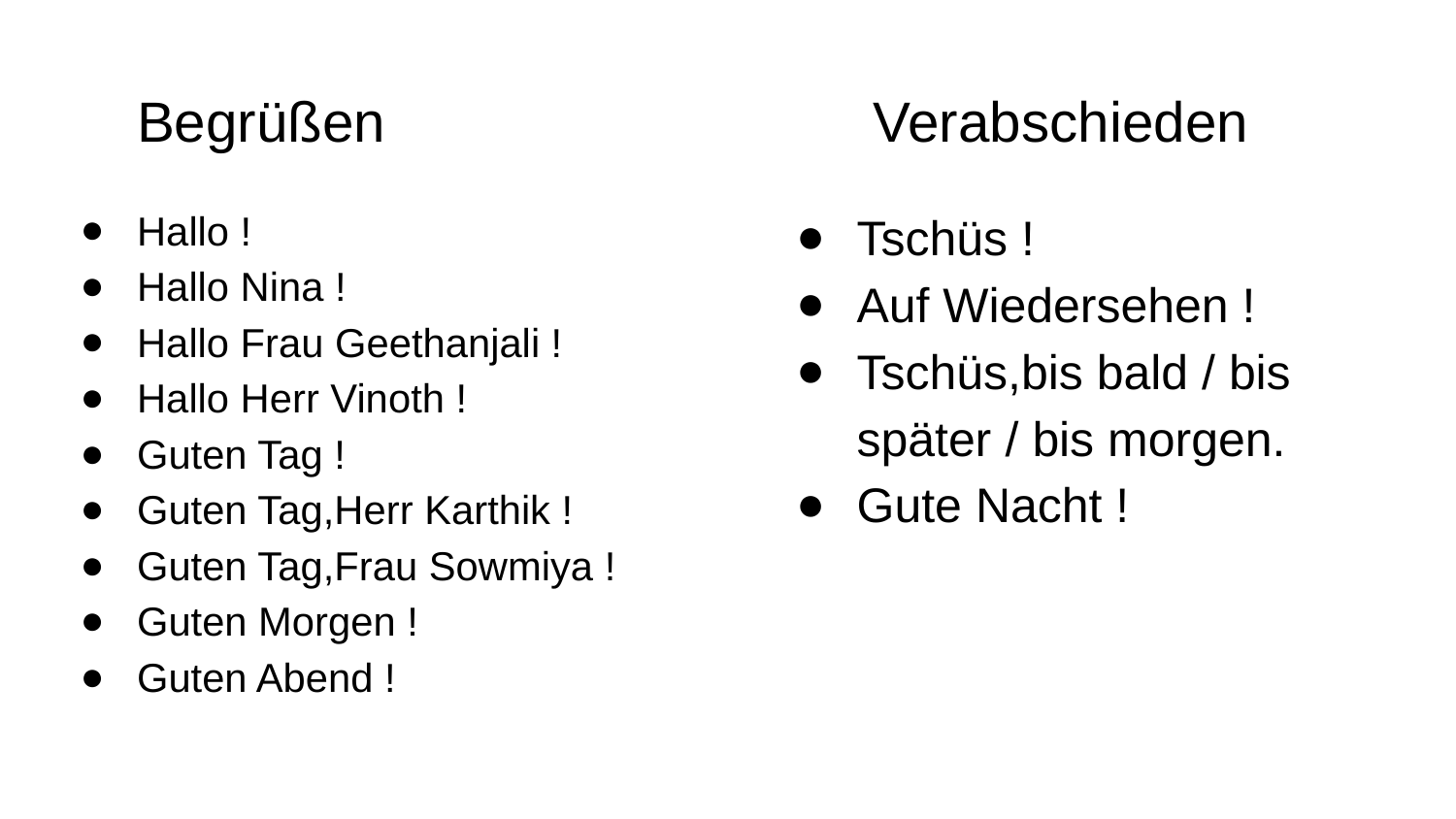

# Begrüßen                               Verabschieden
Hallo !
Hallo Nina !
Hallo Frau Geethanjali !
Hallo Herr Vinoth !
Guten Tag !
Guten Tag,Herr Karthik !
Guten Tag,Frau Sowmiya !
Guten Morgen !
Guten Abend !

Tschüs !
Auf Wiedersehen !
Tschüs,bis bald / bis später / bis morgen.
Gute Nacht !